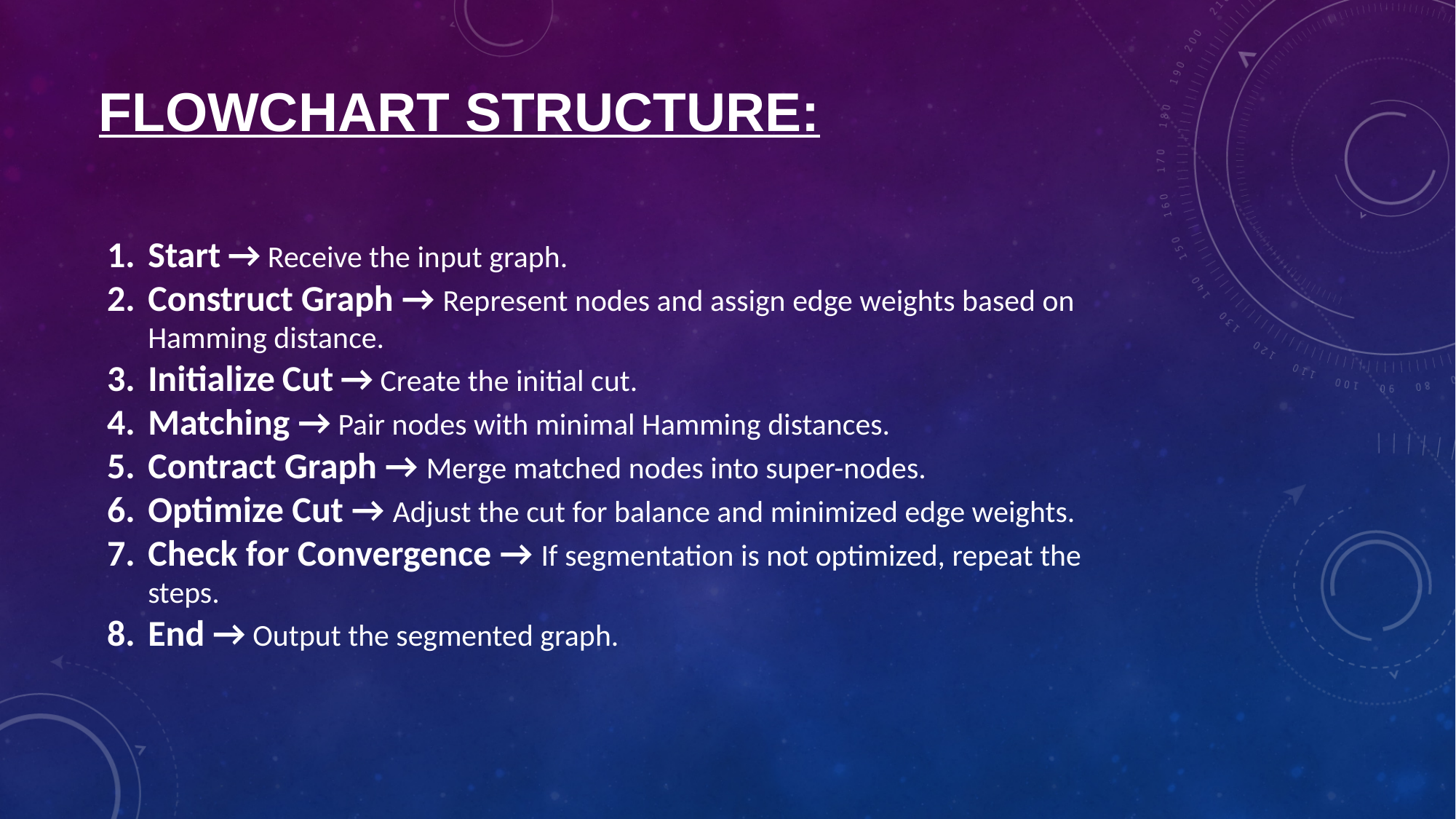

FLOWCHART STRUCTURE:

Start → Receive the input graph.
Construct Graph → Represent nodes and assign edge weights based on Hamming distance.
Initialize Cut → Create the initial cut.
Matching → Pair nodes with minimal Hamming distances.
Contract Graph → Merge matched nodes into super-nodes.
Optimize Cut → Adjust the cut for balance and minimized edge weights.
Check for Convergence → If segmentation is not optimized, repeat the steps.
End → Output the segmented graph.